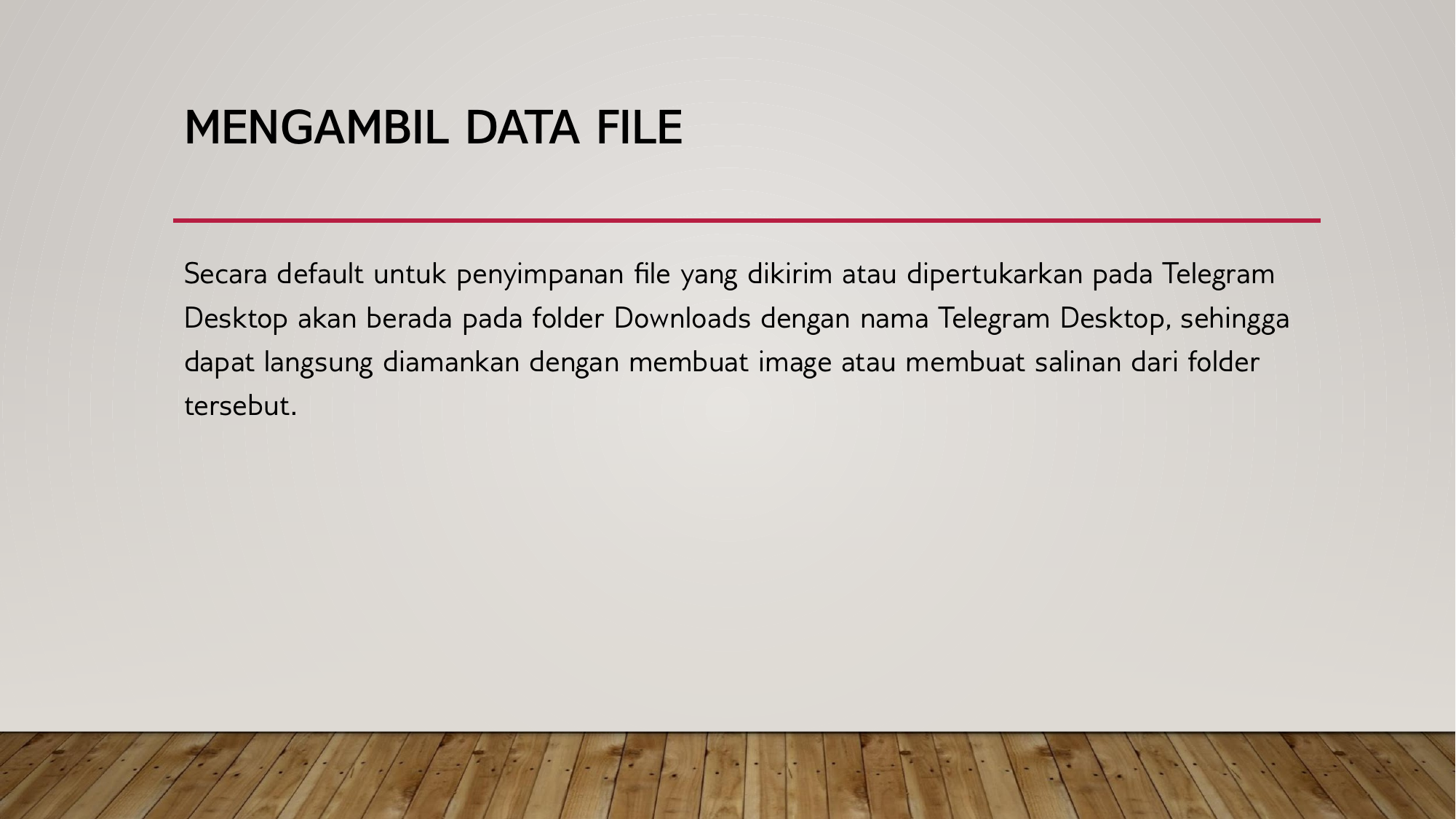

# MENGAMBIL DATA FILE
Secara default untuk penyimpanan file yang dikirim atau dipertukarkan pada Telegram Desktop akan berada pada folder Downloads dengan nama Telegram Desktop, sehingga dapat langsung diamankan dengan membuat image atau membuat salinan dari folder tersebut.